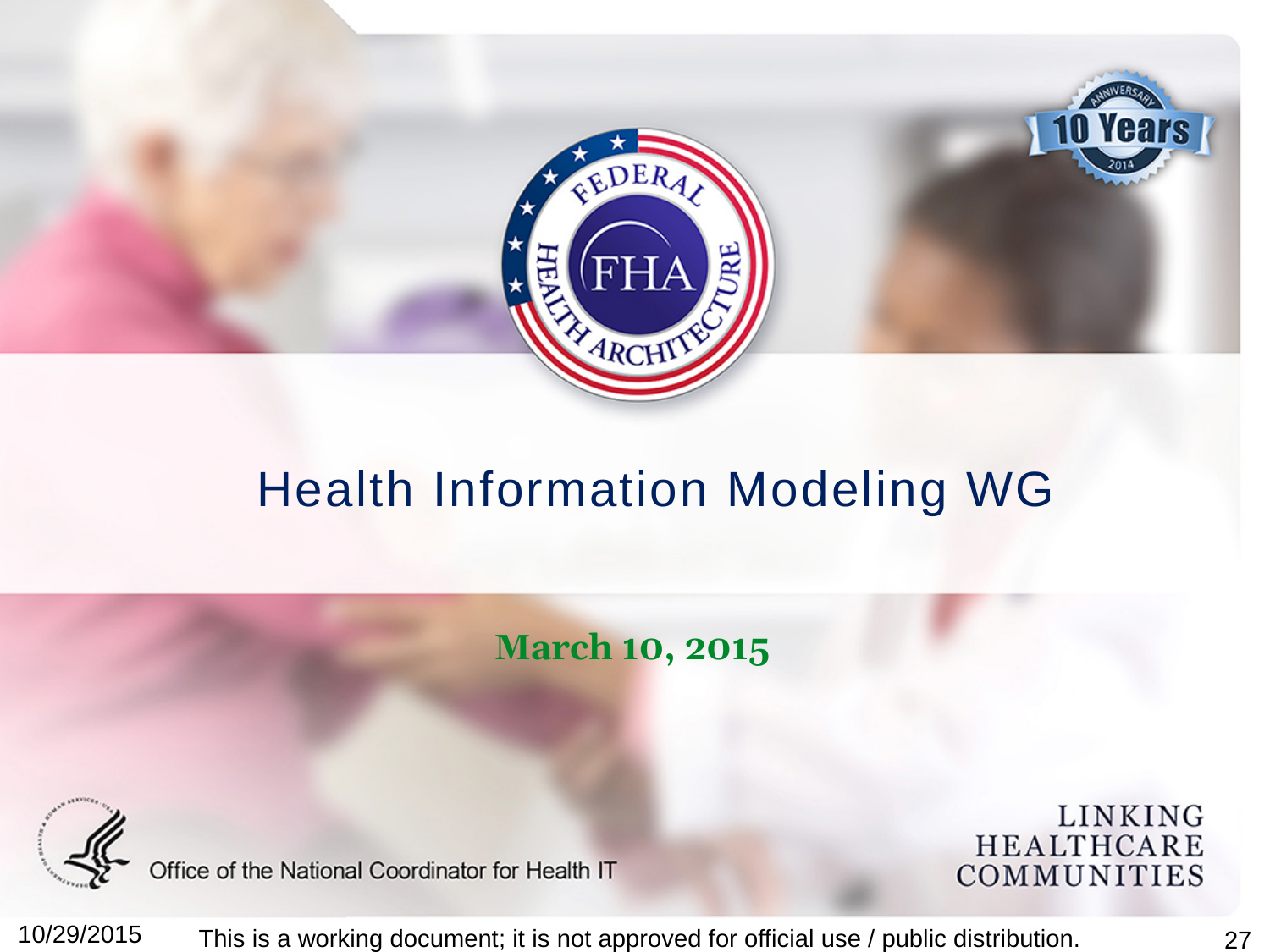

# Health Information Modeling WG
March 10, 2015
10/29/2015
This is a working document; it is not approved for official use / public distribution.
27